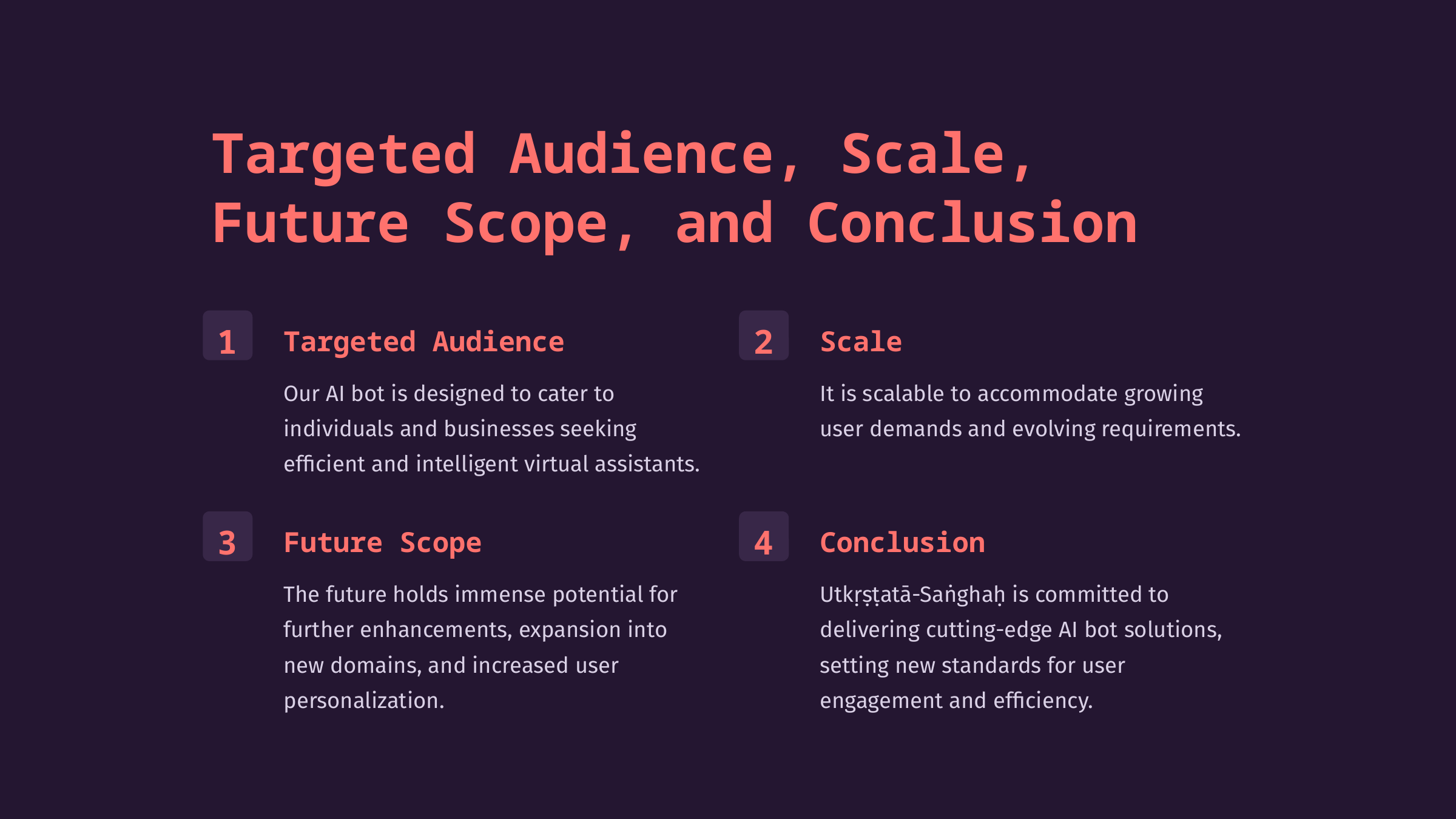

Targeted Audience, Scale, Future Scope, and Conclusion

1
2
Targeted Audience
Scale
Our AI bot is designed to cater to individuals and businesses seeking efficient and intelligent virtual assistants.
It is scalable to accommodate growing user demands and evolving requirements.

3
4
Future Scope
Conclusion
The future holds immense potential for further enhancements, expansion into new domains, and increased user personalization.
Utkṛṣṭatā-Saṅghaḥ is committed to delivering cutting-edge AI bot solutions, setting new standards for user engagement and efficiency.